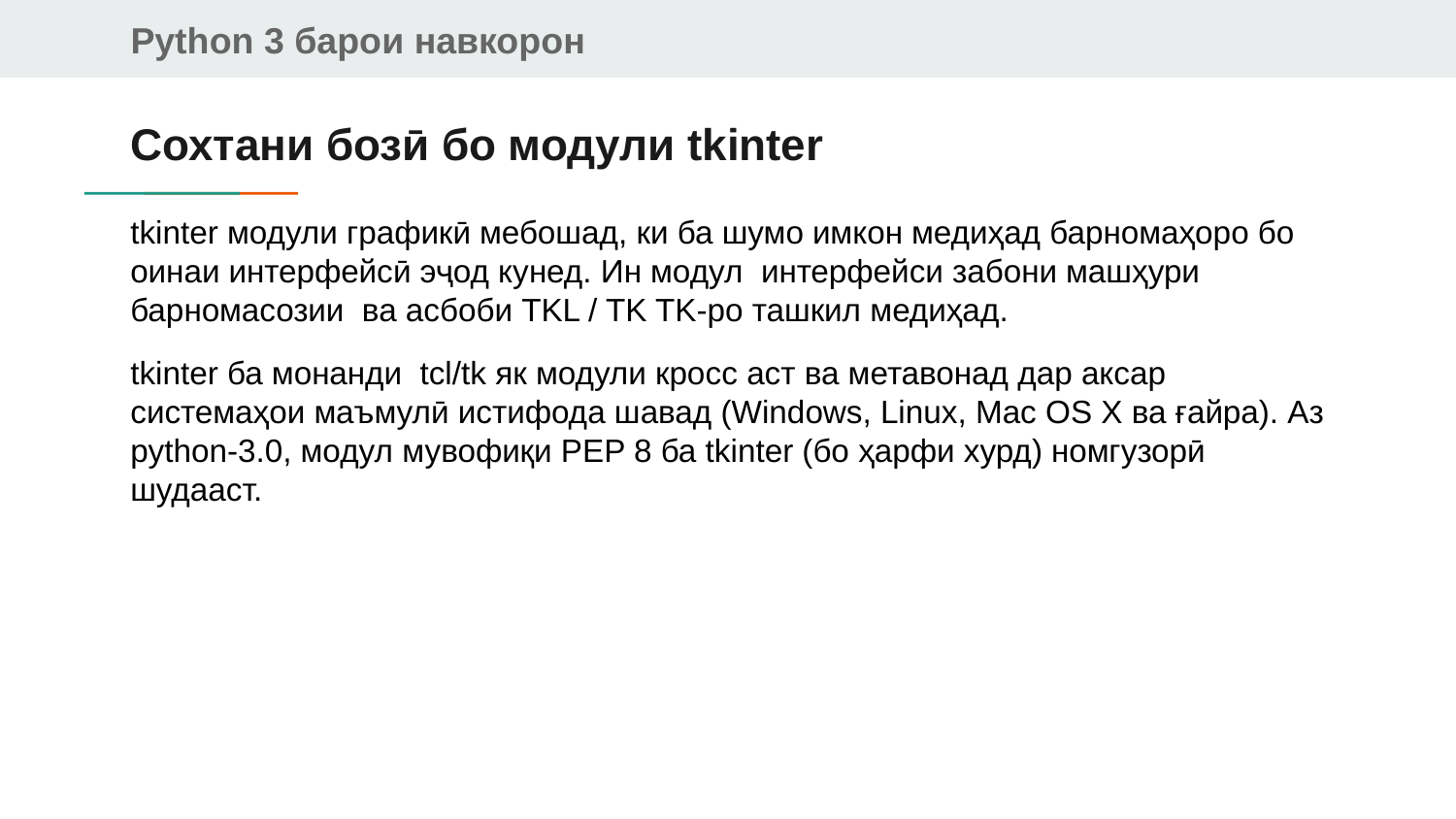

# Сохтани бозӣ бо модули tkinter
tkinter модули графикӣ мебошад, ки ба шумо имкон медиҳад барномаҳоро бо оинаи интерфейсӣ эҷод кунед. Ин модул  интерфейси забони машҳури барномасозии  ва асбоби TKL / TK TK-ро ташкил медиҳад.
tkinter ба монанди  tcl/tk як модули кросс аст ва метавонад дар аксар системаҳои маъмулӣ истифода шавад (Windows, Linux, Mac OS X ва ғайра). Аз python-3.0, модул мувофиқи PEP 8 ба tkinter (бо ҳарфи хурд) номгузорӣ шудааст.